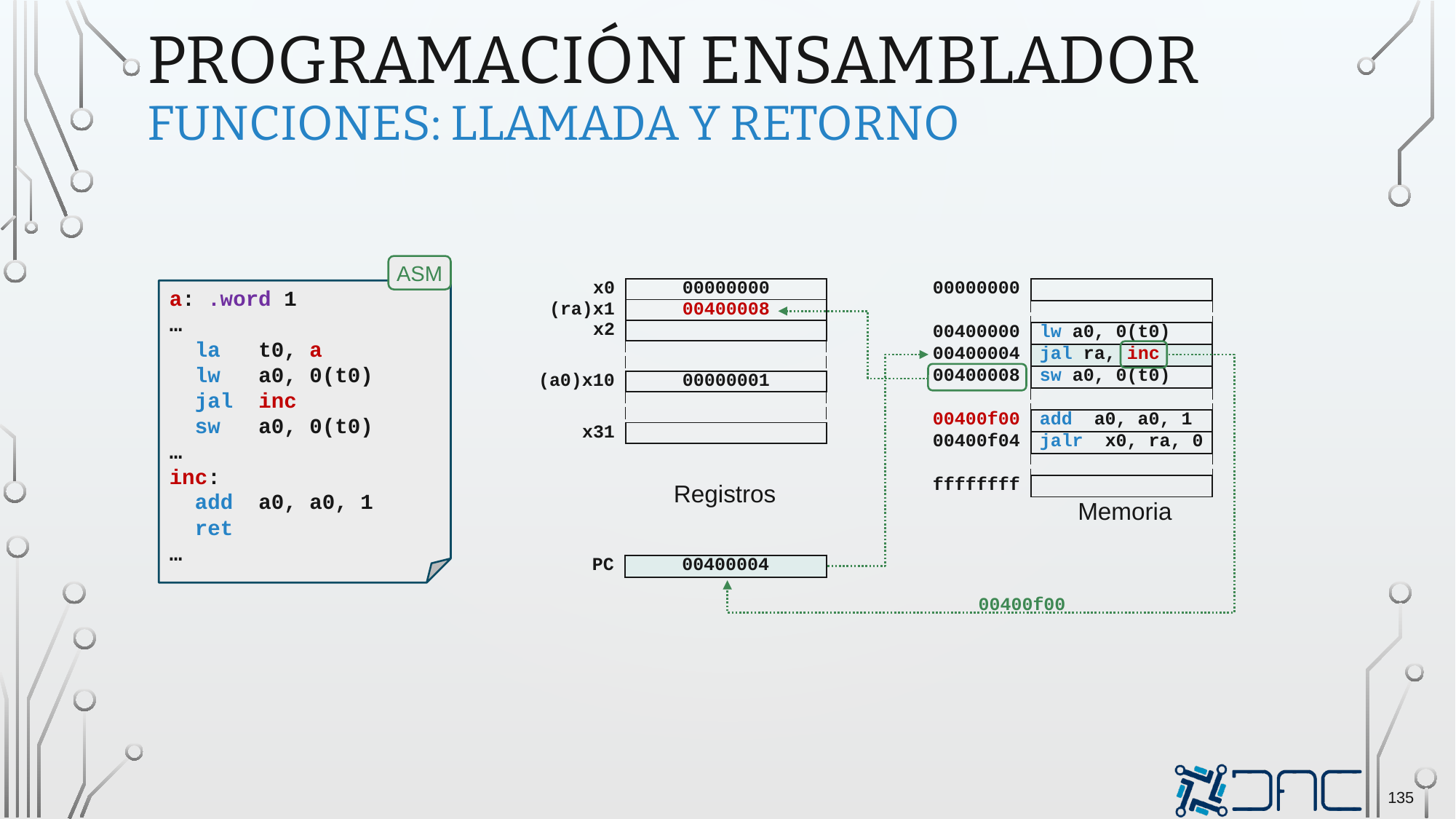

# Programación ensamblador funciones: llamada y retorno
ASM
| x0 | 00000000 |
| --- | --- |
| (ra)x1 | 00400008 |
| x2 |  |
|  |  |
| (a0)x10 | 00000001 |
|  |  |
| x31 |  |
| 00000000 |  |  |
| --- | --- | --- |
|  |  |  |
| 00400000 | lw a0, 0(t0) |  |
| 00400004 | jal ra, inc |  |
| 00400008 | sw a0, 0(t0) |  |
|  |  |  |
| 00400f00 | add a0, a0, 1 |  |
| 00400f04 | jalr x0, ra, 0 |  |
|  |  |  |
| ffffffff |  |  |
a: .word 1
…
  la   t0, a
  lw   a0, 0(t0)
  jal  inc
  sw   a0, 0(t0)
…
inc:
  add  a0, a0, 1
  ret
…

Registros
Memoria
| PC | 00400004 |
| --- | --- |
00400f00
135